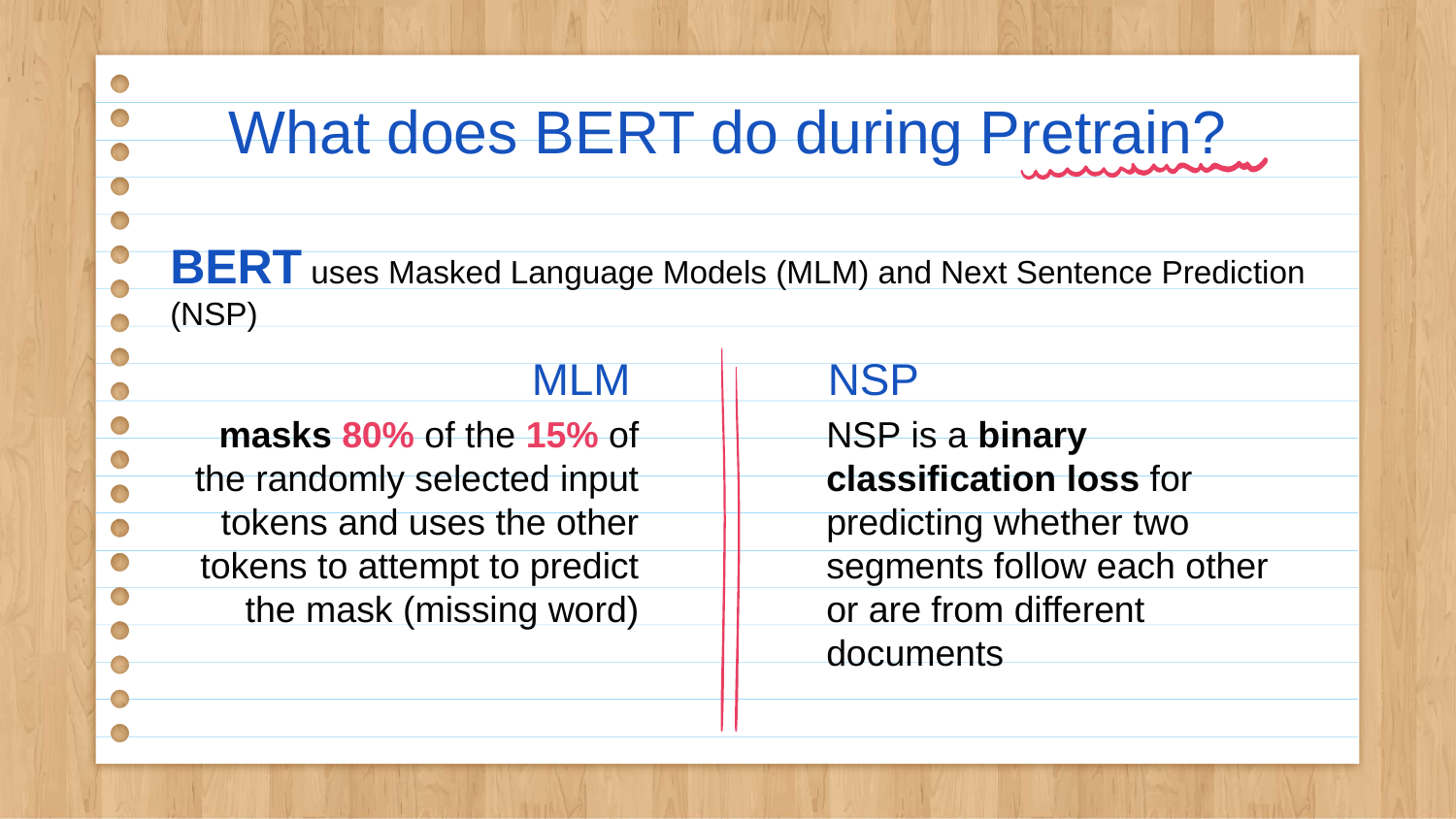

What does BERT do during Pretrain?

BERT uses Masked Language Models (MLM) and Next Sentence Prediction (NSP)
MLM
NSP

masks 80% of the 15% of the randomly selected input tokens and uses the other tokens to attempt to predict the mask (missing word)
NSP is a binary classification loss for predicting whether two segments follow each other or are from different documents